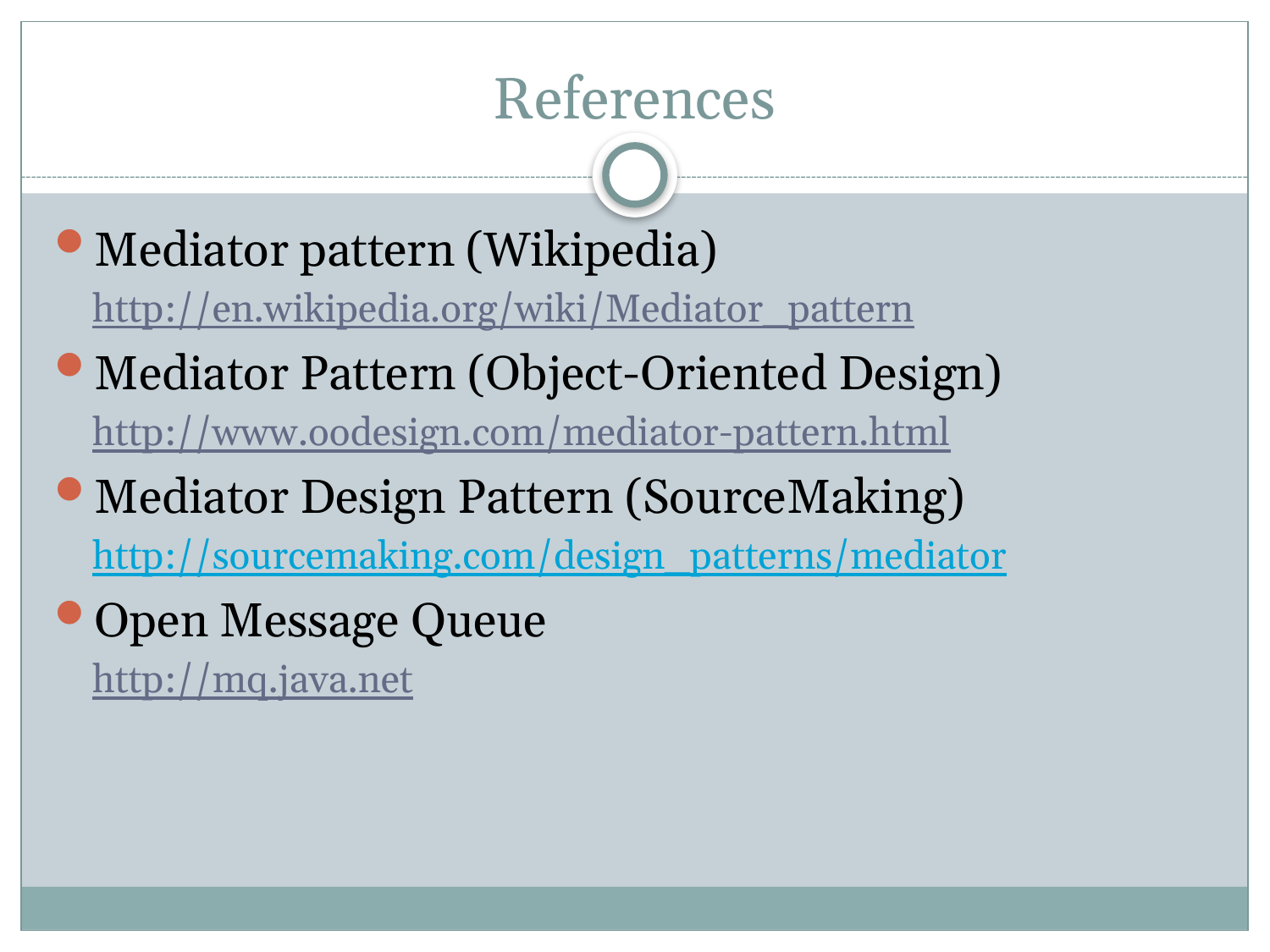

# References
Mediator pattern (Wikipedia)
http://en.wikipedia.org/wiki/Mediator_pattern
Mediator Pattern (Object-Oriented Design)
http://www.oodesign.com/mediator-pattern.html
Mediator Design Pattern (SourceMaking)
http://sourcemaking.com/design_patterns/mediator
Open Message Queue
http://mq.java.net